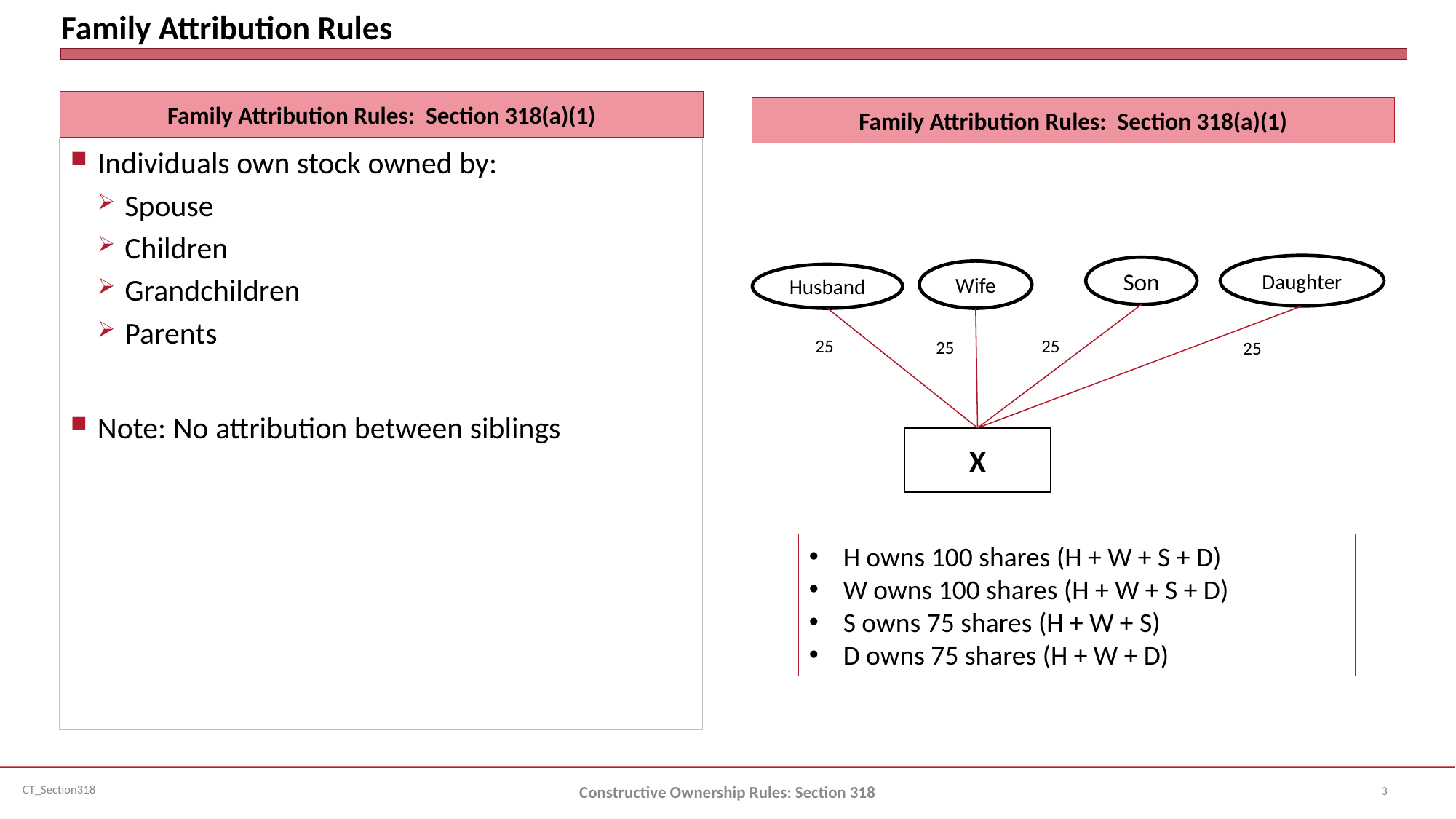

# Family Attribution Rules
Family Attribution Rules:  Section 318(a)(1)
Family Attribution Rules:  Section 318(a)(1)
Individuals own stock owned by:
Spouse
Children
Grandchildren
Parents

Note: No attribution between siblings
Daughter
Son
Wife
Husband
25
25
25
25
X
H owns 100 shares (H + W + S + D)
W owns 100 shares (H + W + S + D)
S owns 75 shares (H + W + S)
D owns 75 shares (H + W + D)
3
Constructive Ownership Rules: Section 318